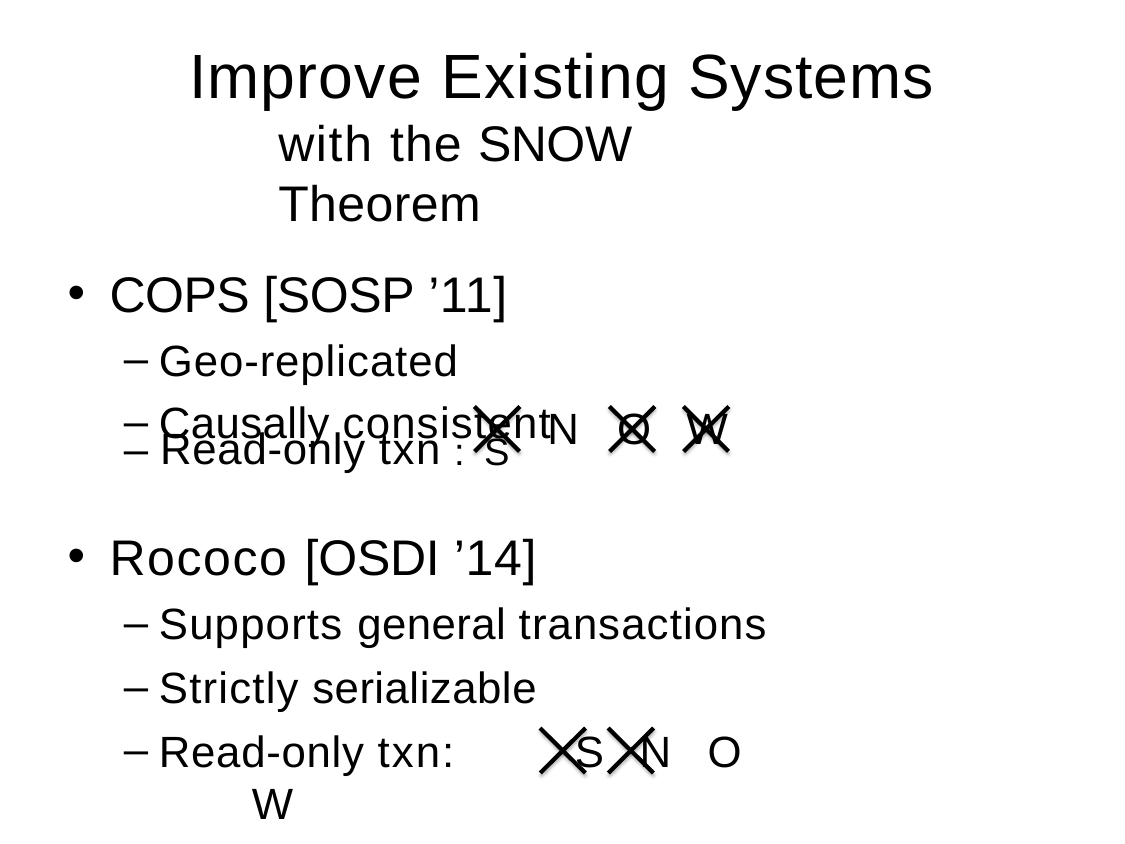

# Improve Existing Systems
with the SNOW Theorem
COPS [SOSP ’11]
Geo-replicated
Causally consistent
– Read-only txn :	S
N	O	W

Rococo [OSDI ’14]
Supports general transactions
Strictly serializable
Read-only txn:	S	N	O	W